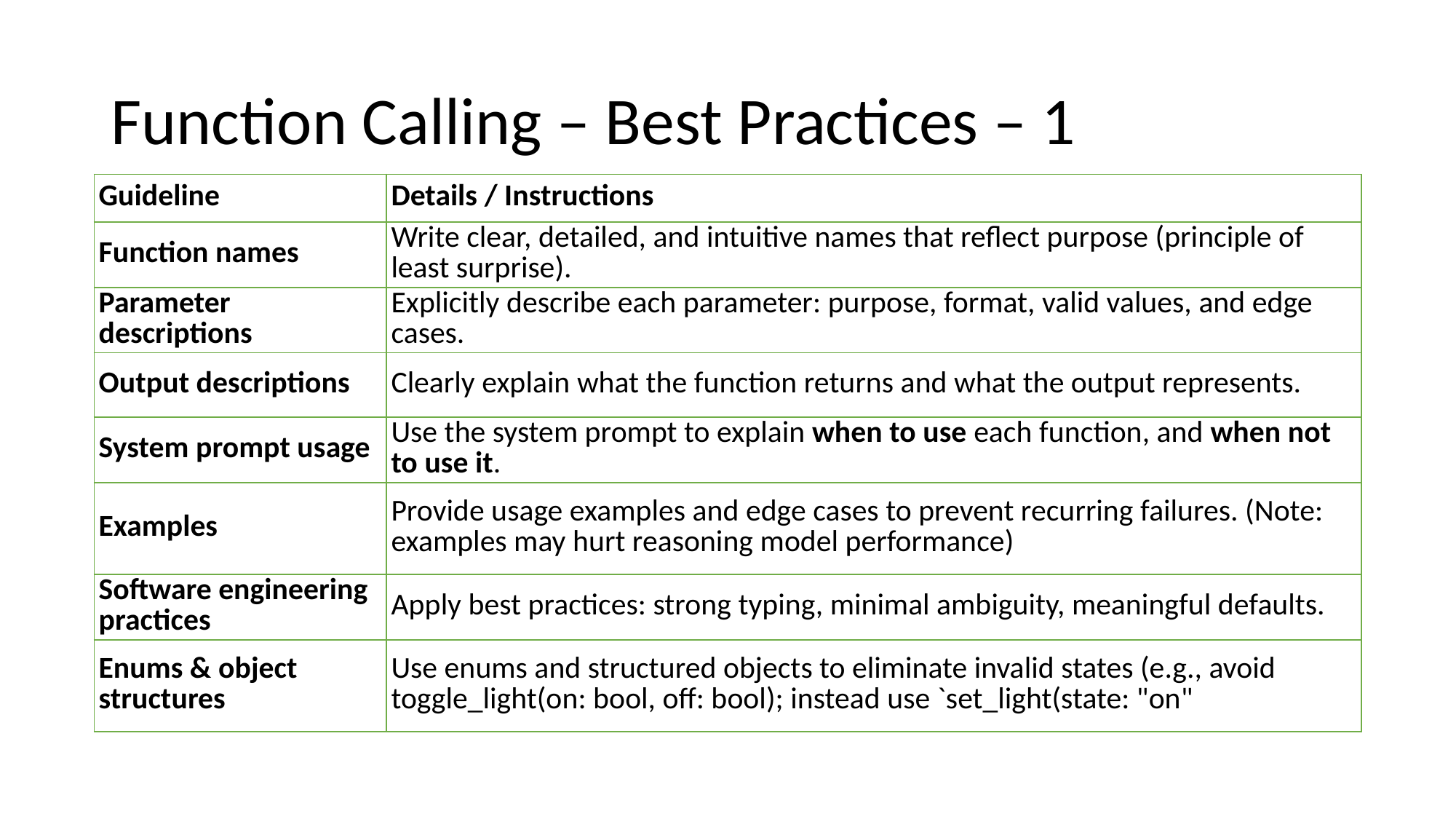

# Function Calling – Best Practices – 1
| Guideline | Details / Instructions |
| --- | --- |
| Function names | Write clear, detailed, and intuitive names that reflect purpose (principle of least surprise). |
| Parameter descriptions | Explicitly describe each parameter: purpose, format, valid values, and edge cases. |
| Output descriptions | Clearly explain what the function returns and what the output represents. |
| System prompt usage | Use the system prompt to explain when to use each function, and when not to use it. |
| Examples | Provide usage examples and edge cases to prevent recurring failures. (Note: examples may hurt reasoning model performance) |
| Software engineering practices | Apply best practices: strong typing, minimal ambiguity, meaningful defaults. |
| Enums & object structures | Use enums and structured objects to eliminate invalid states (e.g., avoid toggle\_light(on: bool, off: bool); instead use `set\_light(state: "on" |